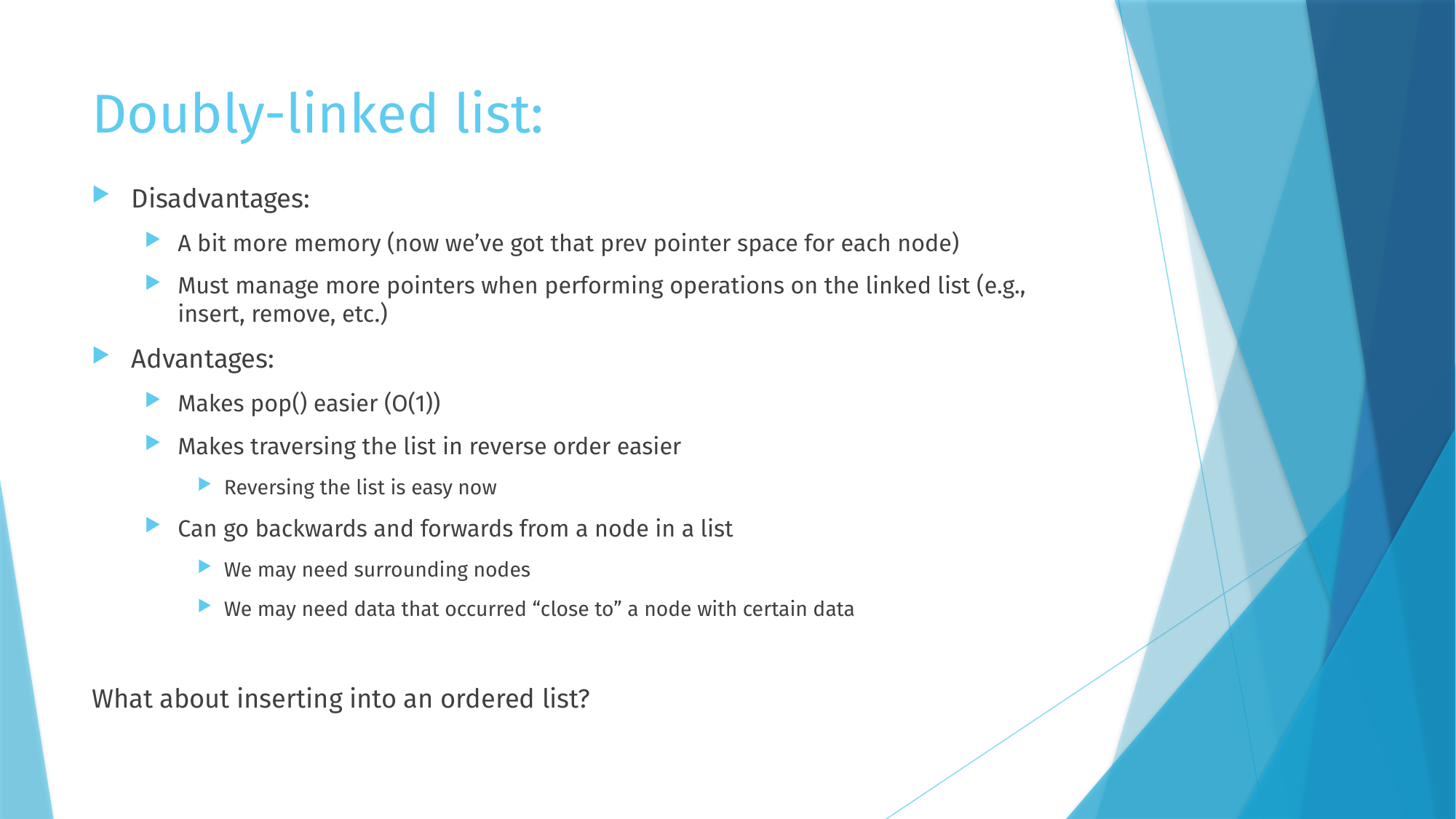

# Doubly-linked list:
Disadvantages:
A bit more memory (now we’ve got that prev pointer space for each node)
Must manage more pointers when performing operations on the linked list (e.g., insert, remove, etc.)
Advantages:
Makes pop() easier (O(1))
Makes traversing the list in reverse order easier
Reversing the list is easy now
Can go backwards and forwards from a node in a list
We may need surrounding nodes
We may need data that occurred “close to” a node with certain data

What about inserting into an ordered list?